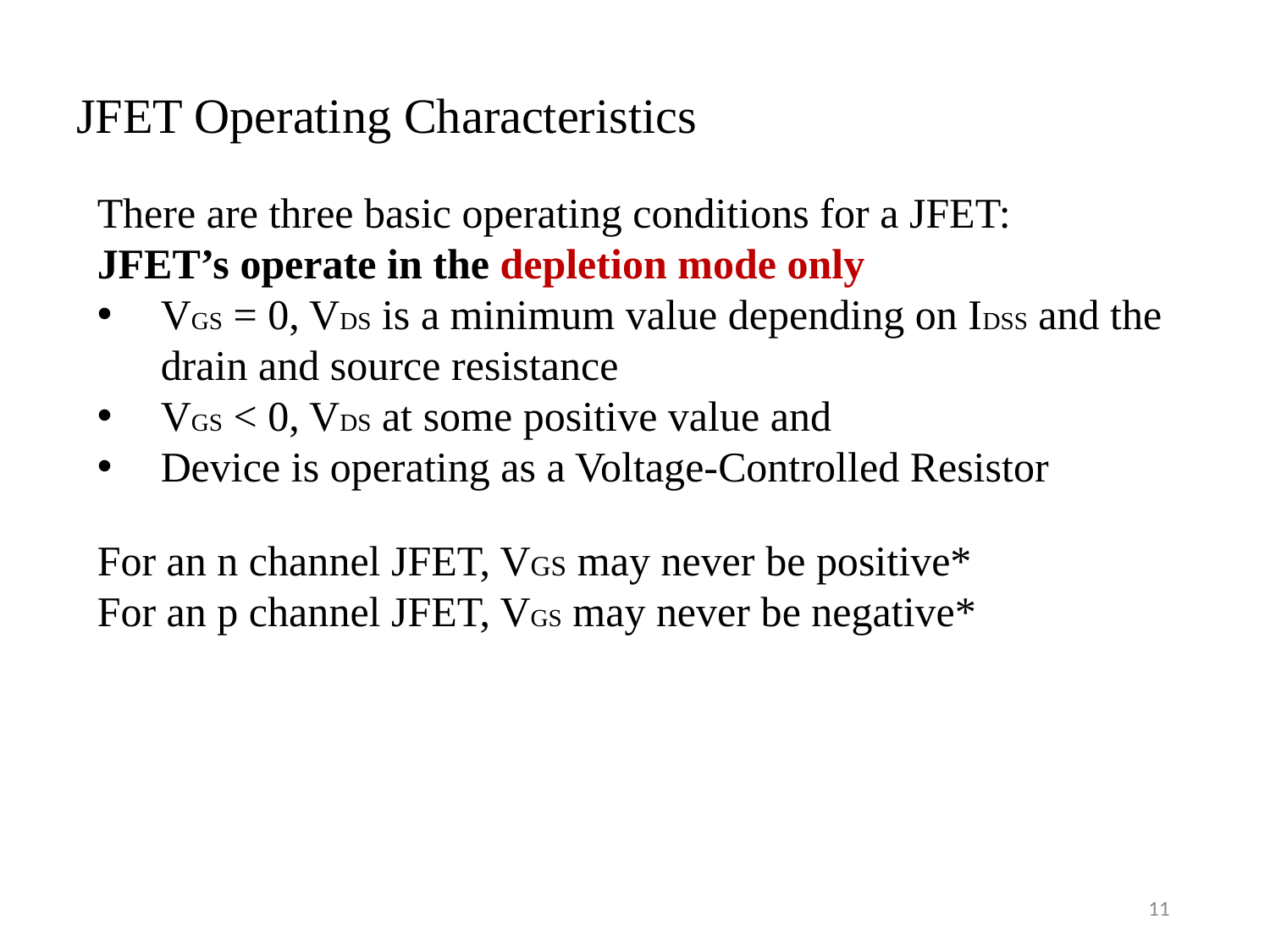

# JFET Operating Characteristics
There are three basic operating conditions for a JFET:
JFET’s operate in the depletion mode only
VGS = 0, VDS is a minimum value depending on IDSS and the drain and source resistance
VGS < 0, VDS at some positive value and
Device is operating as a Voltage-Controlled Resistor

For an n channel JFET, VGS may never be positive*
For an p channel JFET, VGS may never be negative*

11